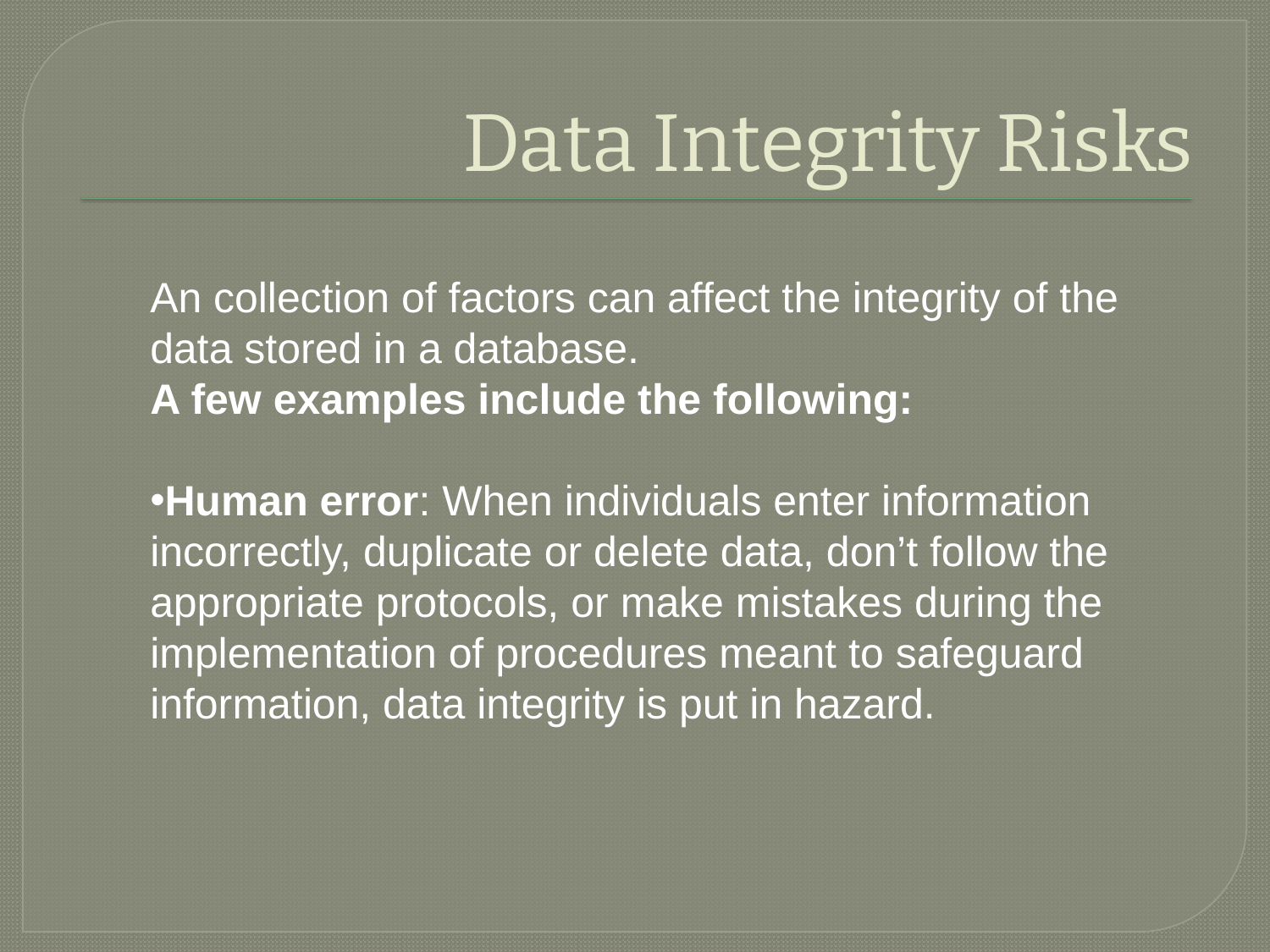

# Data Integrity Risks
An collection of factors can affect the integrity of the data stored in a database.
A few examples include the following:

Human error: When individuals enter information incorrectly, duplicate or delete data, don’t follow the appropriate protocols, or make mistakes during the implementation of procedures meant to safeguard information, data integrity is put in hazard.